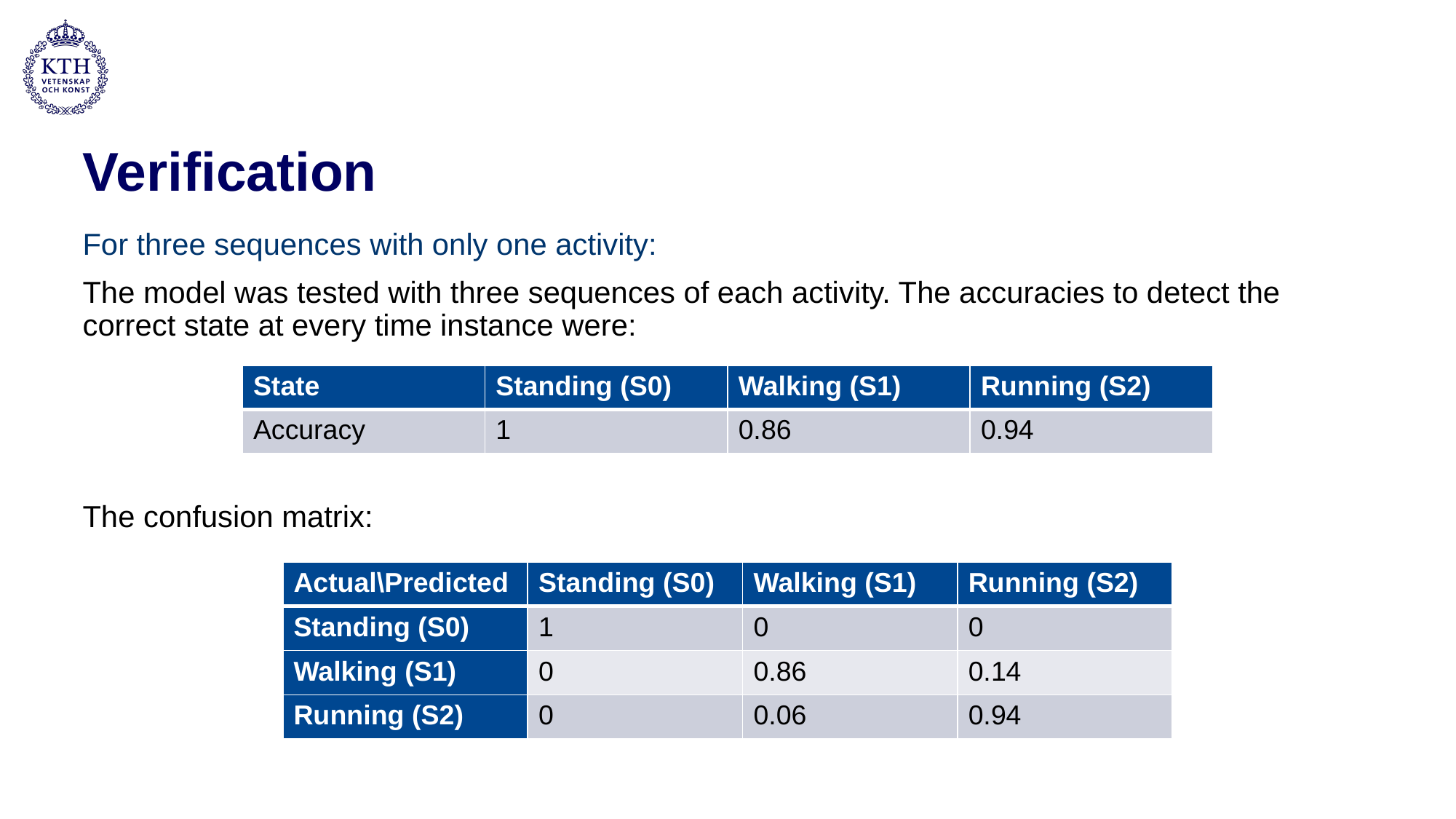

# Verification
For three sequences with only one activity:
The model was tested with three sequences of each activity. The accuracies to detect the correct state at every time instance were:

The confusion matrix:

| State | Standing (S0) | Walking (S1) | Running (S2) |
| --- | --- | --- | --- |
| Accuracy | 1 | 0.86 | 0.94 |
| Actual\Predicted | Standing (S0) | Walking (S1) | Running (S2) |
| --- | --- | --- | --- |
| Standing (S0) | 1 | 0 | 0 |
| Walking (S1) | 0 | 0.86 | 0.14 |
| Running (S2) | 0 | 0.06 | 0.94 |